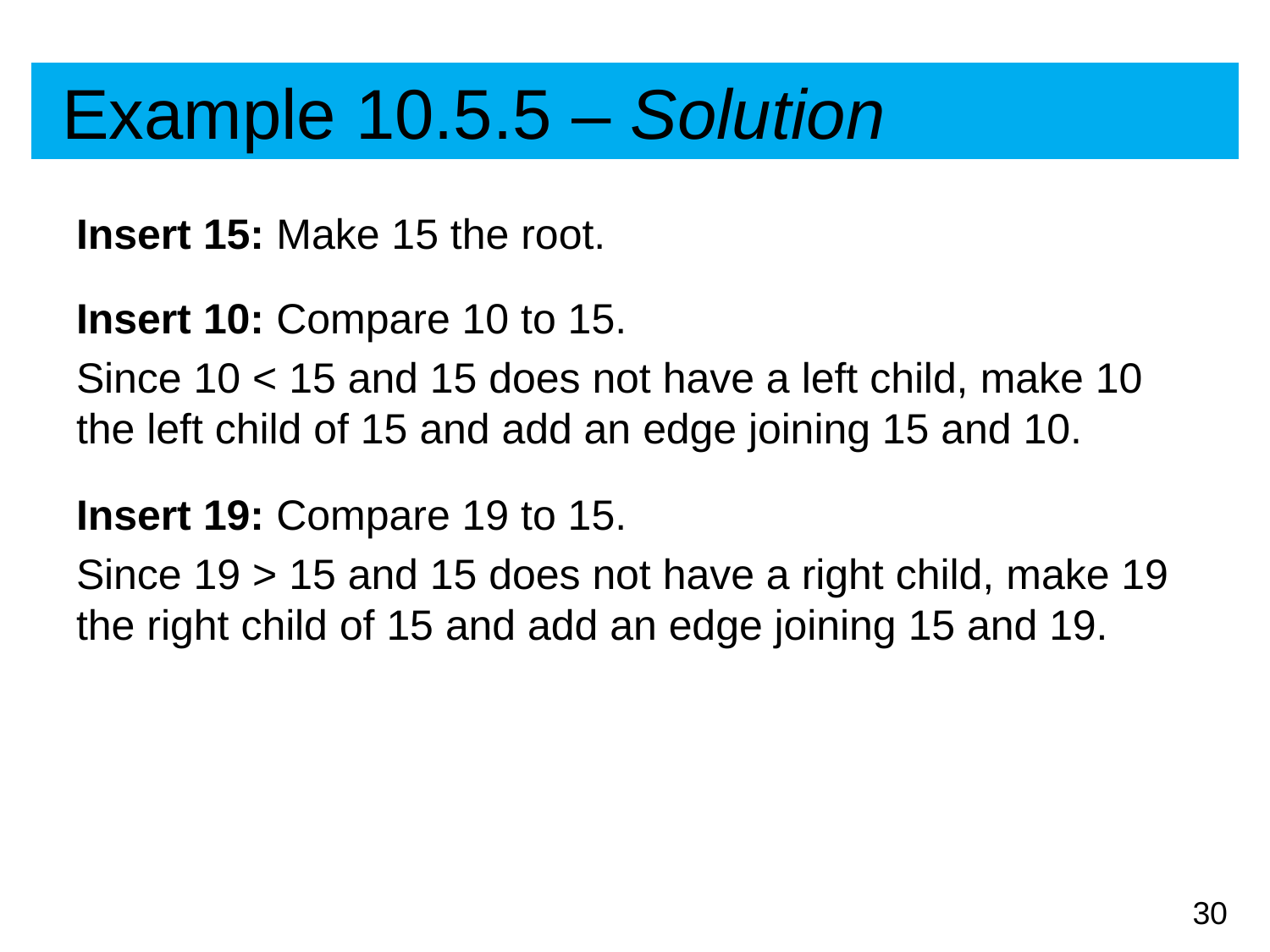

# Example 10.5.5 – Solution
Insert 15: Make 15 the root.

Insert 10: Compare 10 to 15.
Since 10 < 15 and 15 does not have a left child, make 10 the left child of 15 and add an edge joining 15 and 10.

Insert 19: Compare 19 to 15.
Since 19 > 15 and 15 does not have a right child, make 19 the right child of 15 and add an edge joining 15 and 19.